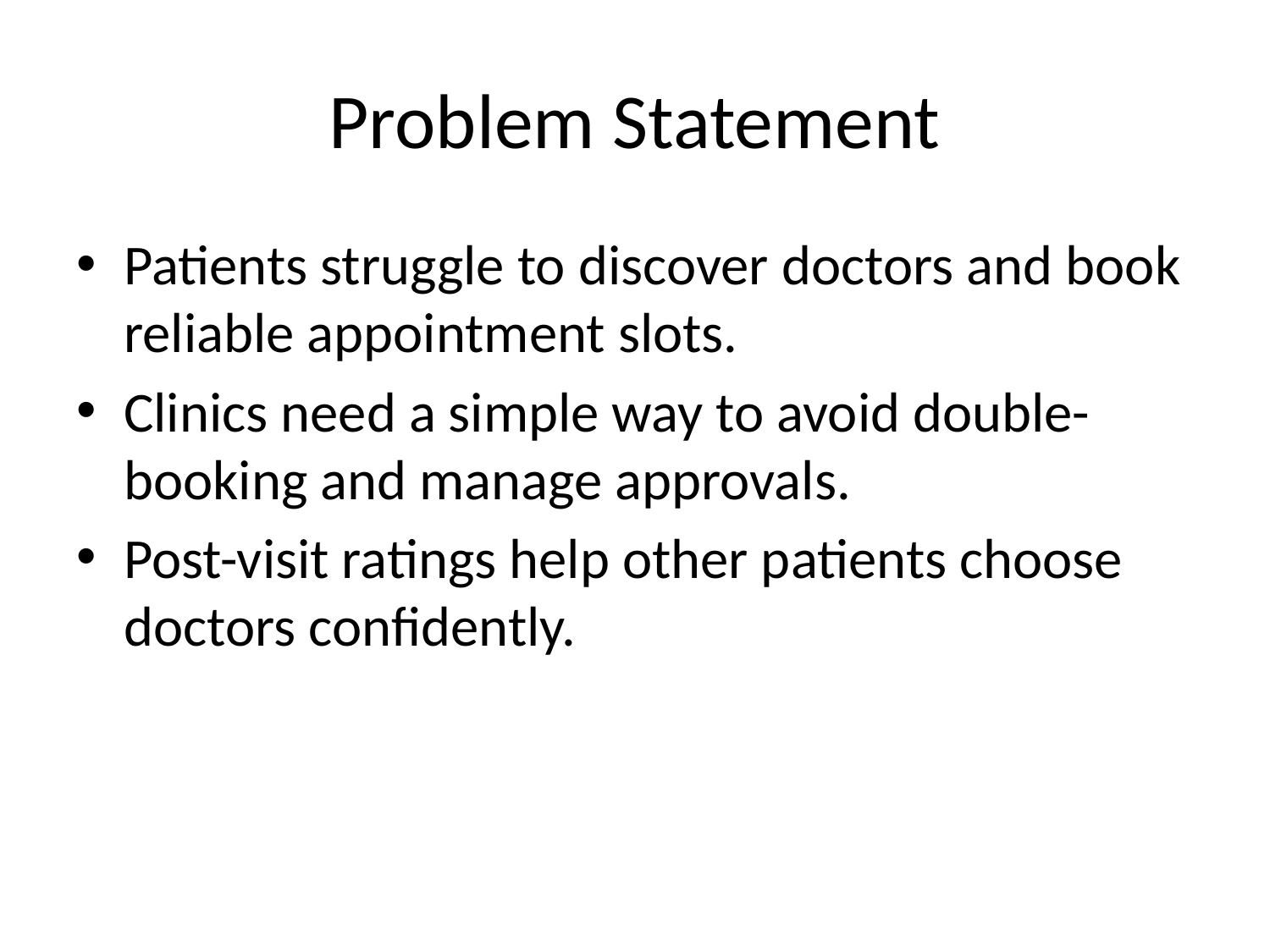

# Problem Statement
Patients struggle to discover doctors and book reliable appointment slots.
Clinics need a simple way to avoid double-booking and manage approvals.
Post-visit ratings help other patients choose doctors confidently.